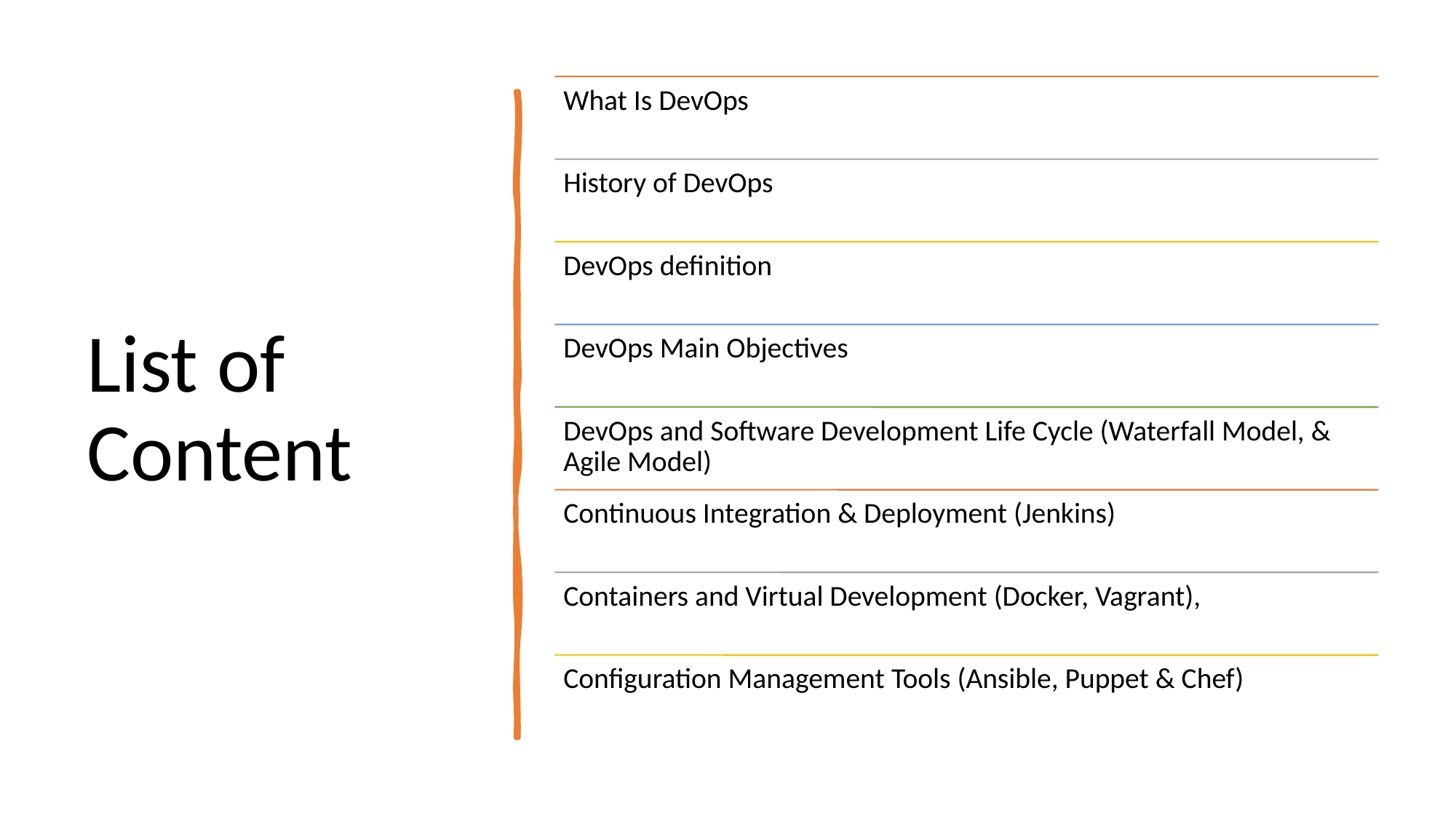

What Is DevOps
History of DevOps
DevOps definition
DevOps Main Objectives
DevOps and Software Development Life Cycle (Waterfall Model, & Agile Model)
Continuous Integration & Deployment (Jenkins)
Containers and Virtual Development (Docker, Vagrant),
Configuration Management Tools (Ansible, Puppet & Chef)
# List of Content